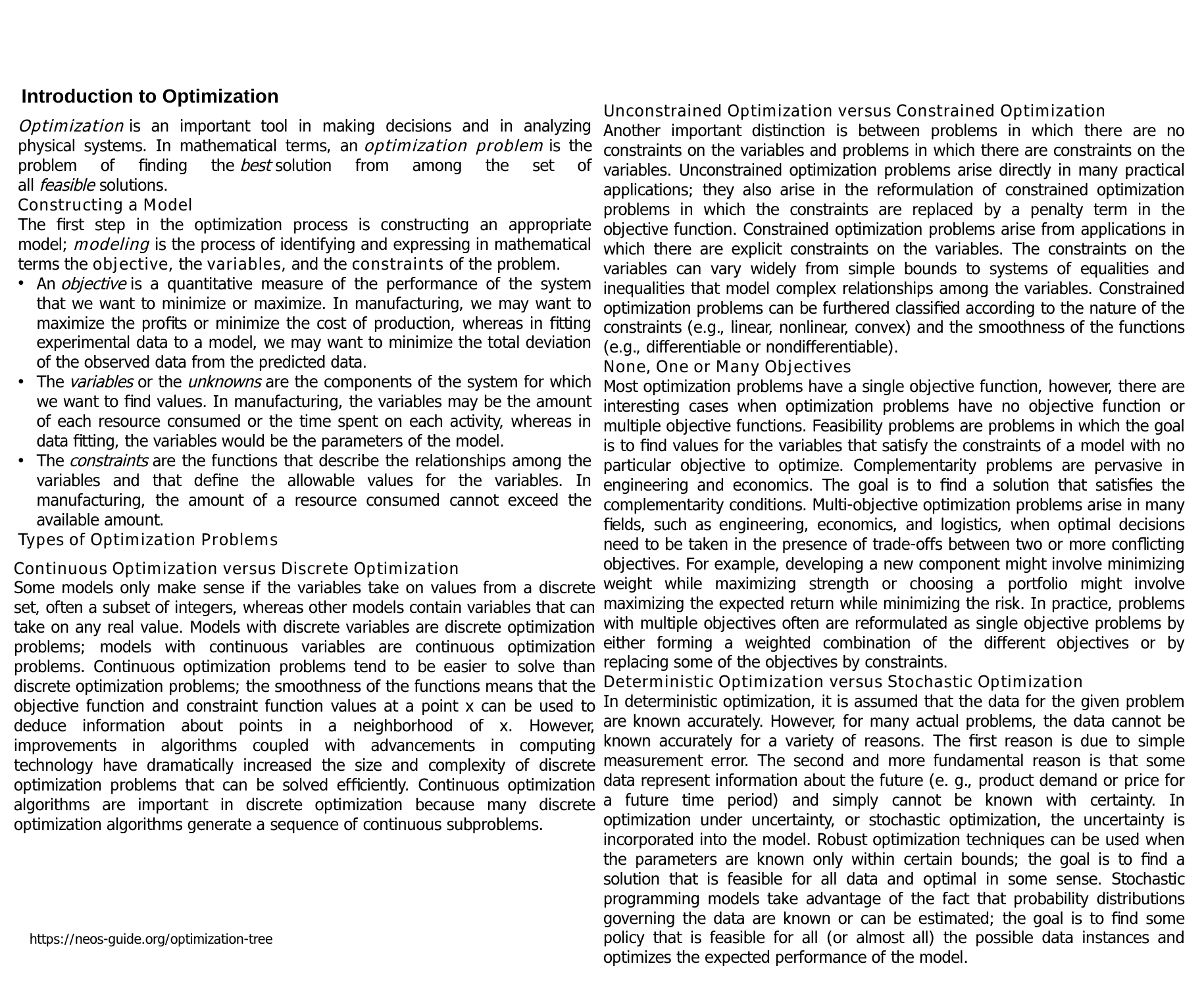

Introduction to Optimization
Unconstrained Optimization versus Constrained Optimization
Another important distinction is between problems in which there are no constraints on the variables and problems in which there are constraints on the variables. Unconstrained optimization problems arise directly in many practical applications; they also arise in the reformulation of constrained optimization problems in which the constraints are replaced by a penalty term in the objective function. Constrained optimization problems arise from applications in which there are explicit constraints on the variables. The constraints on the variables can vary widely from simple bounds to systems of equalities and inequalities that model complex relationships among the variables. Constrained optimization problems can be furthered classified according to the nature of the constraints (e.g., linear, nonlinear, convex) and the smoothness of the functions (e.g., differentiable or nondifferentiable).
None, One or Many Objectives
Most optimization problems have a single objective function, however, there are interesting cases when optimization problems have no objective function or multiple objective functions. Feasibility problems are problems in which the goal is to find values for the variables that satisfy the constraints of a model with no particular objective to optimize. Complementarity problems are pervasive in engineering and economics. The goal is to find a solution that satisfies the complementarity conditions. Multi-objective optimization problems arise in many fields, such as engineering, economics, and logistics, when optimal decisions need to be taken in the presence of trade-offs between two or more conflicting objectives. For example, developing a new component might involve minimizing weight while maximizing strength or choosing a portfolio might involve maximizing the expected return while minimizing the risk. In practice, problems with multiple objectives often are reformulated as single objective problems by either forming a weighted combination of the different objectives or by replacing some of the objectives by constraints.
Deterministic Optimization versus Stochastic Optimization
In deterministic optimization, it is assumed that the data for the given problem are known accurately. However, for many actual problems, the data cannot be known accurately for a variety of reasons. The first reason is due to simple measurement error. The second and more fundamental reason is that some data represent information about the future (e. g., product demand or price for a future time period) and simply cannot be known with certainty. In optimization under uncertainty, or stochastic optimization, the uncertainty is incorporated into the model. Robust optimization techniques can be used when the parameters are known only within certain bounds; the goal is to find a solution that is feasible for all data and optimal in some sense. Stochastic programming models take advantage of the fact that probability distributions governing the data are known or can be estimated; the goal is to find some policy that is feasible for all (or almost all) the possible data instances and optimizes the expected performance of the model.
Optimization is an important tool in making decisions and in analyzing physical systems. In mathematical terms, an optimization problem is the problem of finding the best solution from among the set of all feasible solutions.
Constructing a Model
The first step in the optimization process is constructing an appropriate model; modeling is the process of identifying and expressing in mathematical terms the objective, the variables, and the constraints of the problem.
An objective is a quantitative measure of the performance of the system that we want to minimize or maximize. In manufacturing, we may want to maximize the profits or minimize the cost of production, whereas in fitting experimental data to a model, we may want to minimize the total deviation of the observed data from the predicted data.
The variables or the unknowns are the components of the system for which we want to find values. In manufacturing, the variables may be the amount of each resource consumed or the time spent on each activity, whereas in data fitting, the variables would be the parameters of the model.
The constraints are the functions that describe the relationships among the variables and that define the allowable values for the variables. In manufacturing, the amount of a resource consumed cannot exceed the available amount.
Types of Optimization Problems

Continuous Optimization versus Discrete Optimization
Some models only make sense if the variables take on values from a discrete set, often a subset of integers, whereas other models contain variables that can take on any real value. Models with discrete variables are discrete optimization problems; models with continuous variables are continuous optimization problems. Continuous optimization problems tend to be easier to solve than discrete optimization problems; the smoothness of the functions means that the objective function and constraint function values at a point x can be used to deduce information about points in a neighborhood of x. However, improvements in algorithms coupled with advancements in computing technology have dramatically increased the size and complexity of discrete optimization problems that can be solved efficiently. Continuous optimization algorithms are important in discrete optimization because many discrete optimization algorithms generate a sequence of continuous subproblems.
https://neos-guide.org/optimization-tree